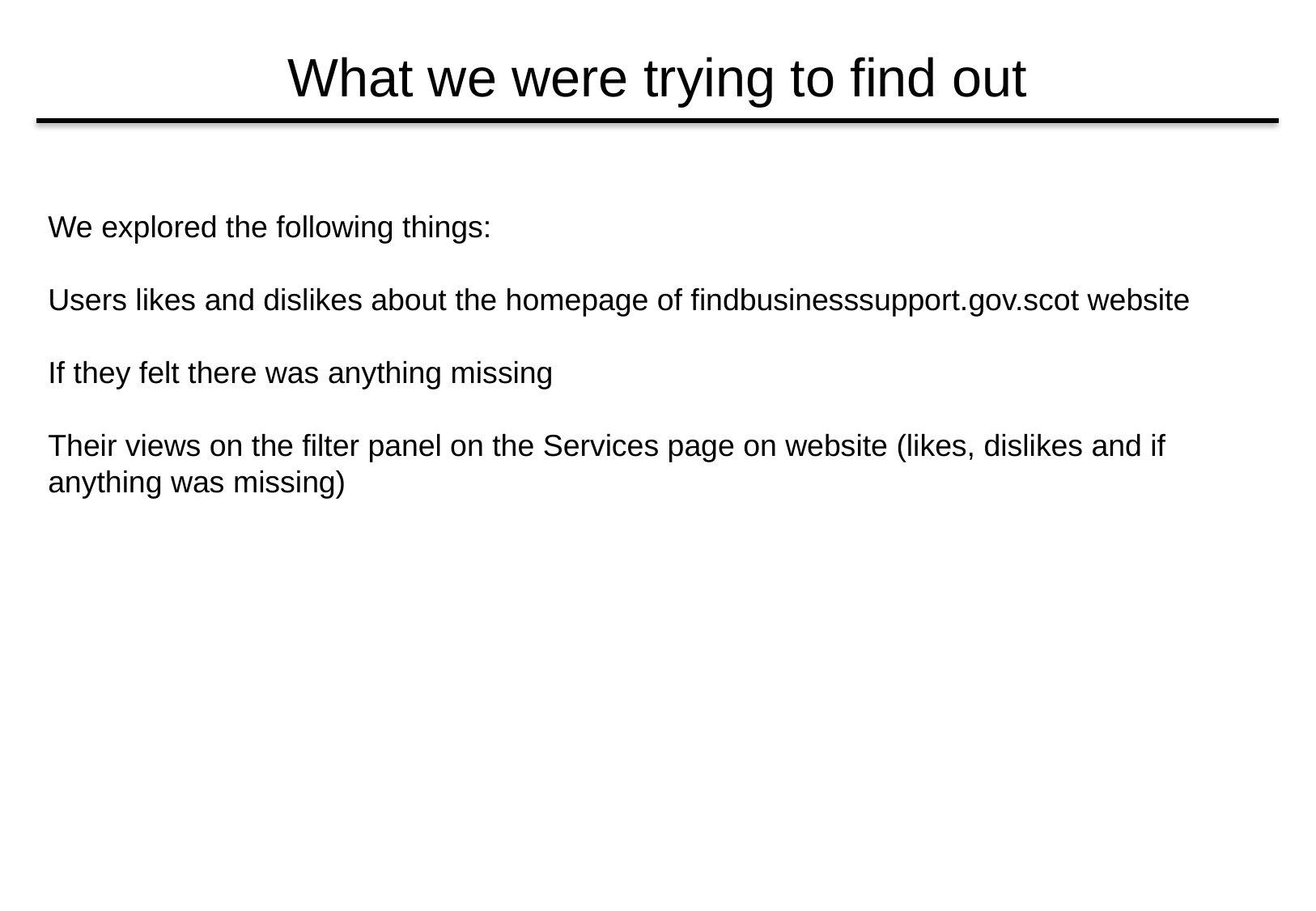

# What we were trying to find out
We explored the following things:

Users likes and dislikes about the homepage of findbusinesssupport.gov.scot website

If they felt there was anything missing

Their views on the filter panel on the Services page on website (likes, dislikes and if anything was missing)